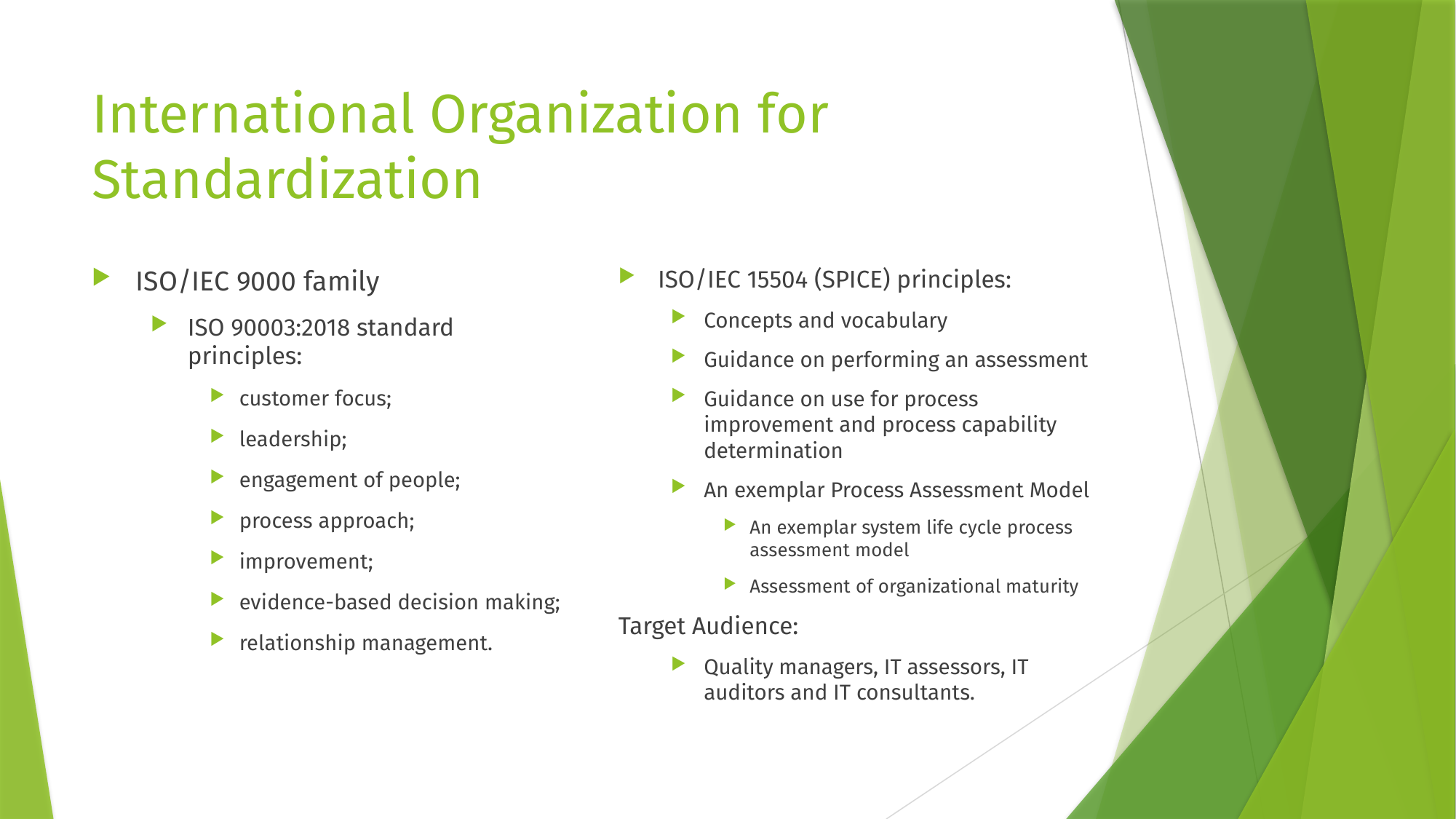

# International Organization for Standardization
ISO/IEC 9000 family
ISO 90003:2018 standard principles:
customer focus;
leadership;
engagement of people;
process approach;
improvement;
evidence-based decision making;
relationship management.

ISO/IEC 15504 (SPICE) principles:
Concepts and vocabulary
Guidance on performing an assessment
Guidance on use for process improvement and process capability determination
An exemplar Process Assessment Model
An exemplar system life cycle process assessment model
Assessment of organizational maturity
Target Audience:
Quality managers, IT assessors, IT auditors and IT consultants.